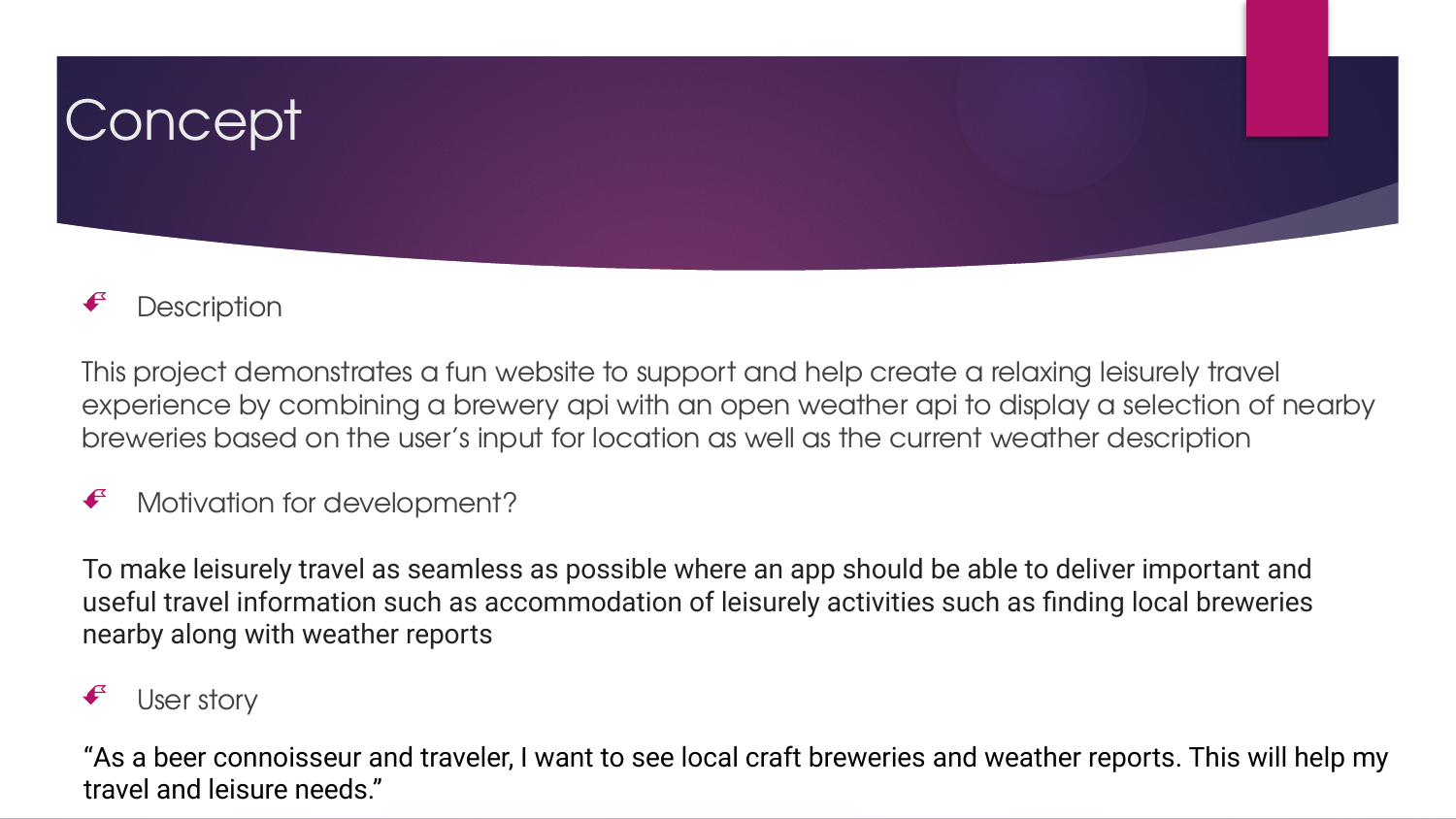

# Concept
Description

This project demonstrates a fun website to support and help create a relaxing leisurely travel experience by combining a brewery api with an open weather api to display a selection of nearby breweries based on the user’s input for location as well as the current weather description

Motivation for development?

To make leisurely travel as seamless as possible where an app should be able to deliver important and useful travel information such as accommodation of leisurely activities such as finding local breweries nearby along with weather reports

User story

“As a beer connoisseur and traveler, I want to see local craft breweries and weather reports. This will help my travel and leisure needs.”